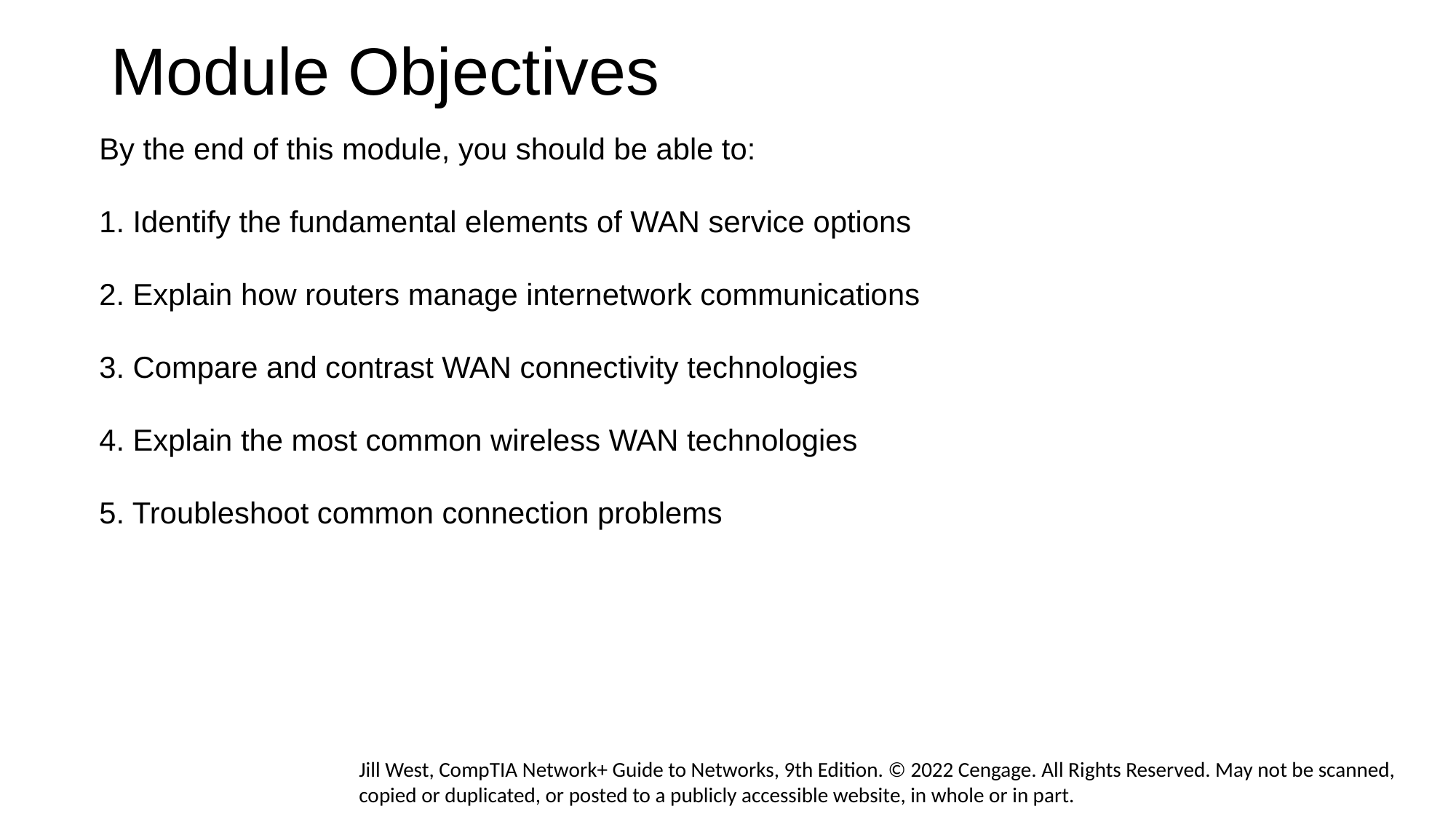

# Module Objectives
By the end of this module, you should be able to:

1. Identify the fundamental elements of WAN service options

2. Explain how routers manage internetwork communications

3. Compare and contrast WAN connectivity technologies

4. Explain the most common wireless WAN technologies

5. Troubleshoot common connection problems